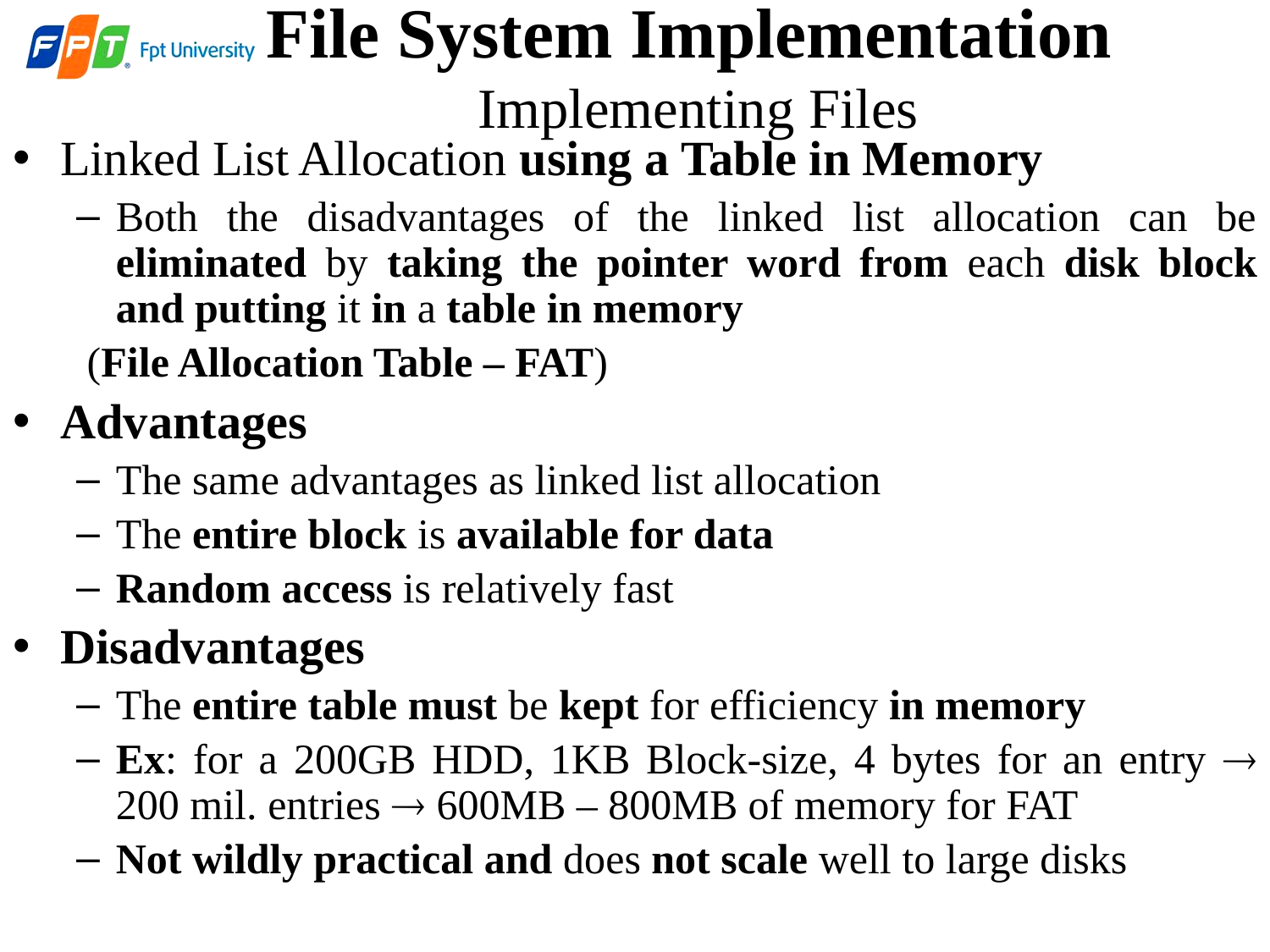

# File System Implementation Implementing Files
Linked List Allocation using a Table in Memory
Both the disadvantages of the linked list allocation can be eliminated by taking the pointer word from each disk block and putting it in a table in memory
 (File Allocation Table – FAT)
Advantages
The same advantages as linked list allocation
The entire block is available for data
Random access is relatively fast
Disadvantages
The entire table must be kept for efficiency in memory
Ex: for a 200GB HDD, 1KB Block-size, 4 bytes for an entry → 200 mil. entries → 600MB – 800MB of memory for FAT
Not wildly practical and does not scale well to large disks